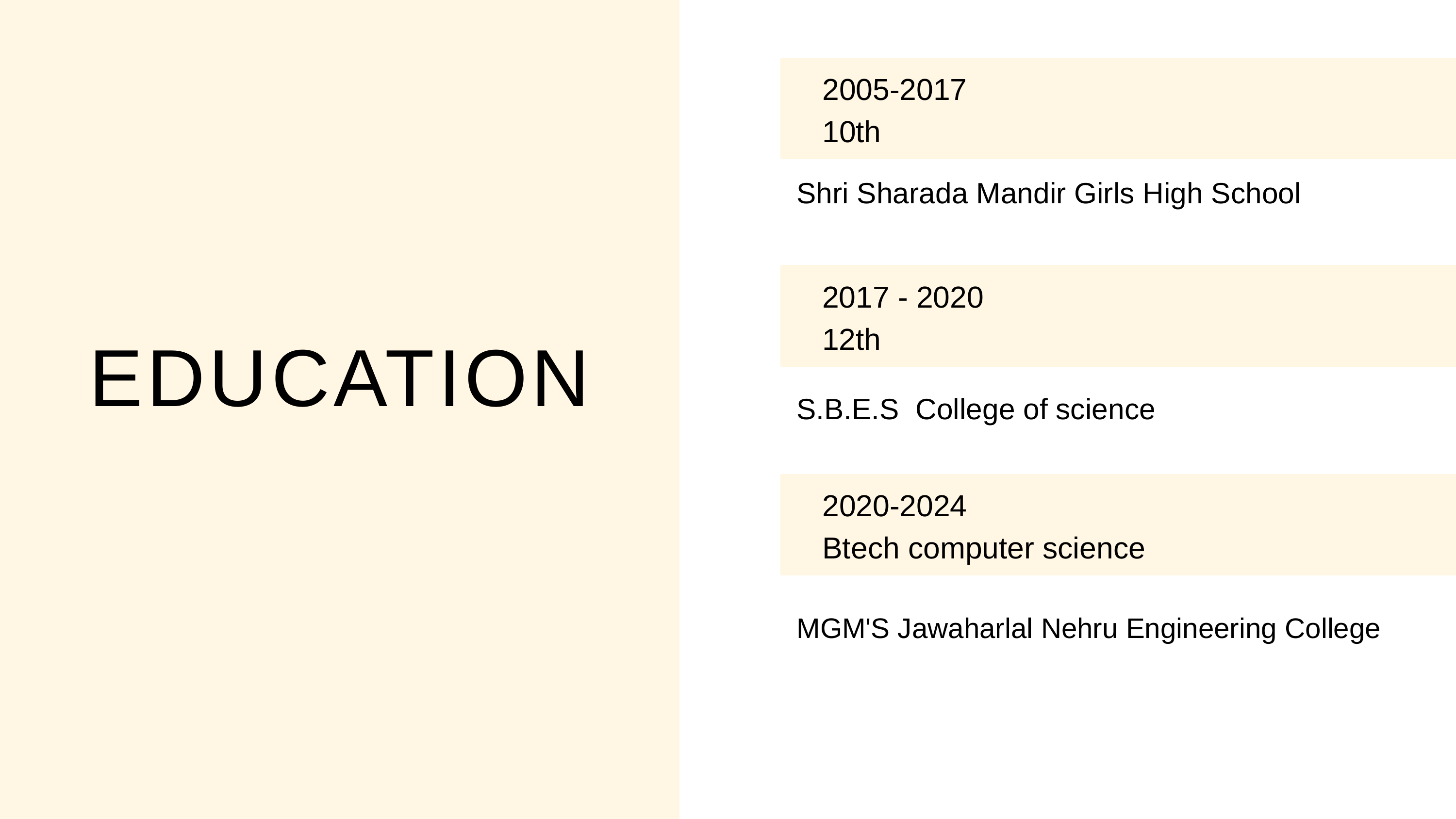

2005-2017
10th
Shri Sharada Mandir Girls High School

2017 - 2020
12th
EDUCATION
S.B.E.S  College of science

2020-2024
Btech computer science
MGM'S Jawaharlal Nehru Engineering College